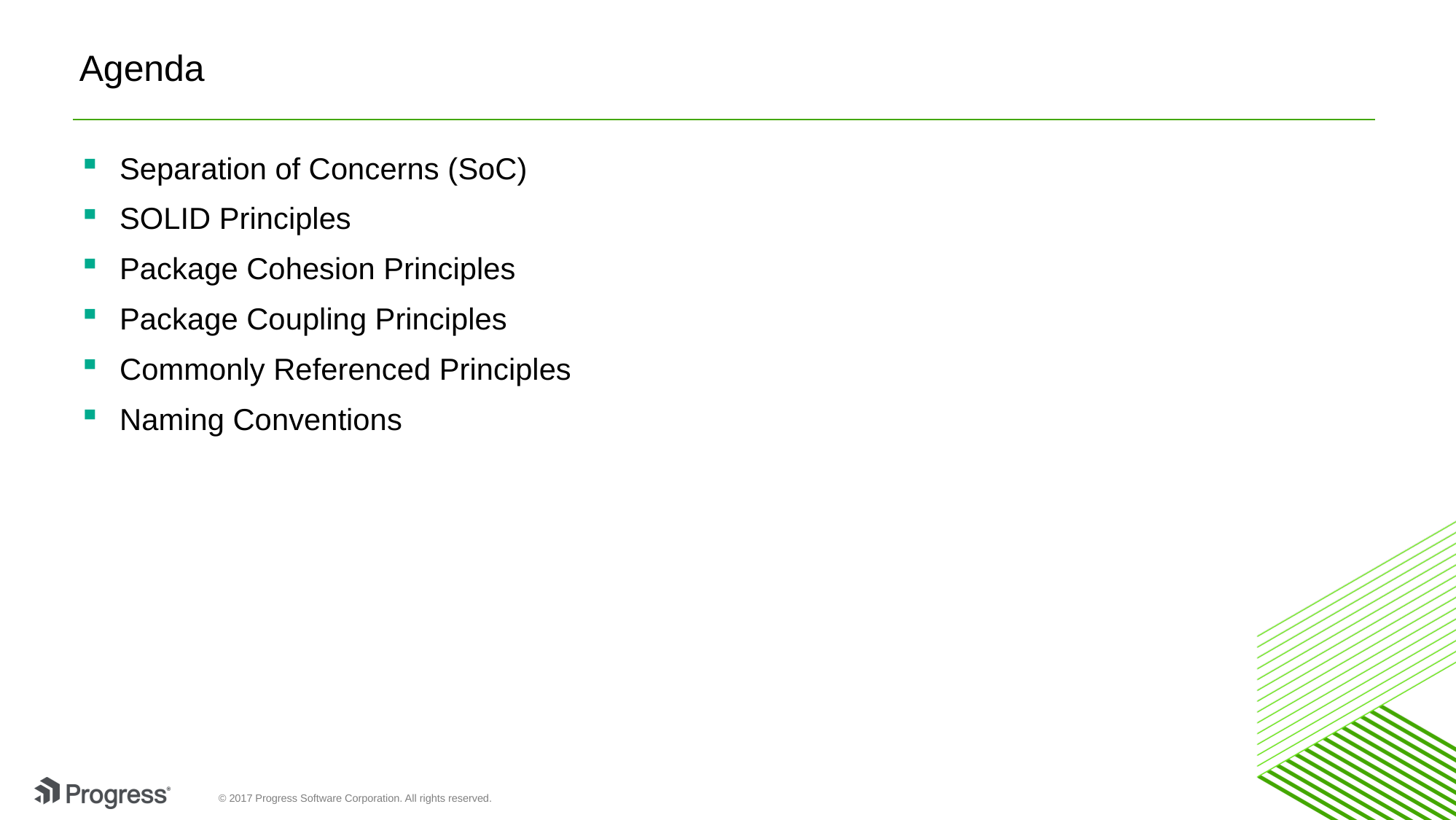

# Agenda
Separation of Concerns (SoC)
SOLID Principles
Package Cohesion Principles
Package Coupling Principles
Commonly Referenced Principles
Naming Conventions
7